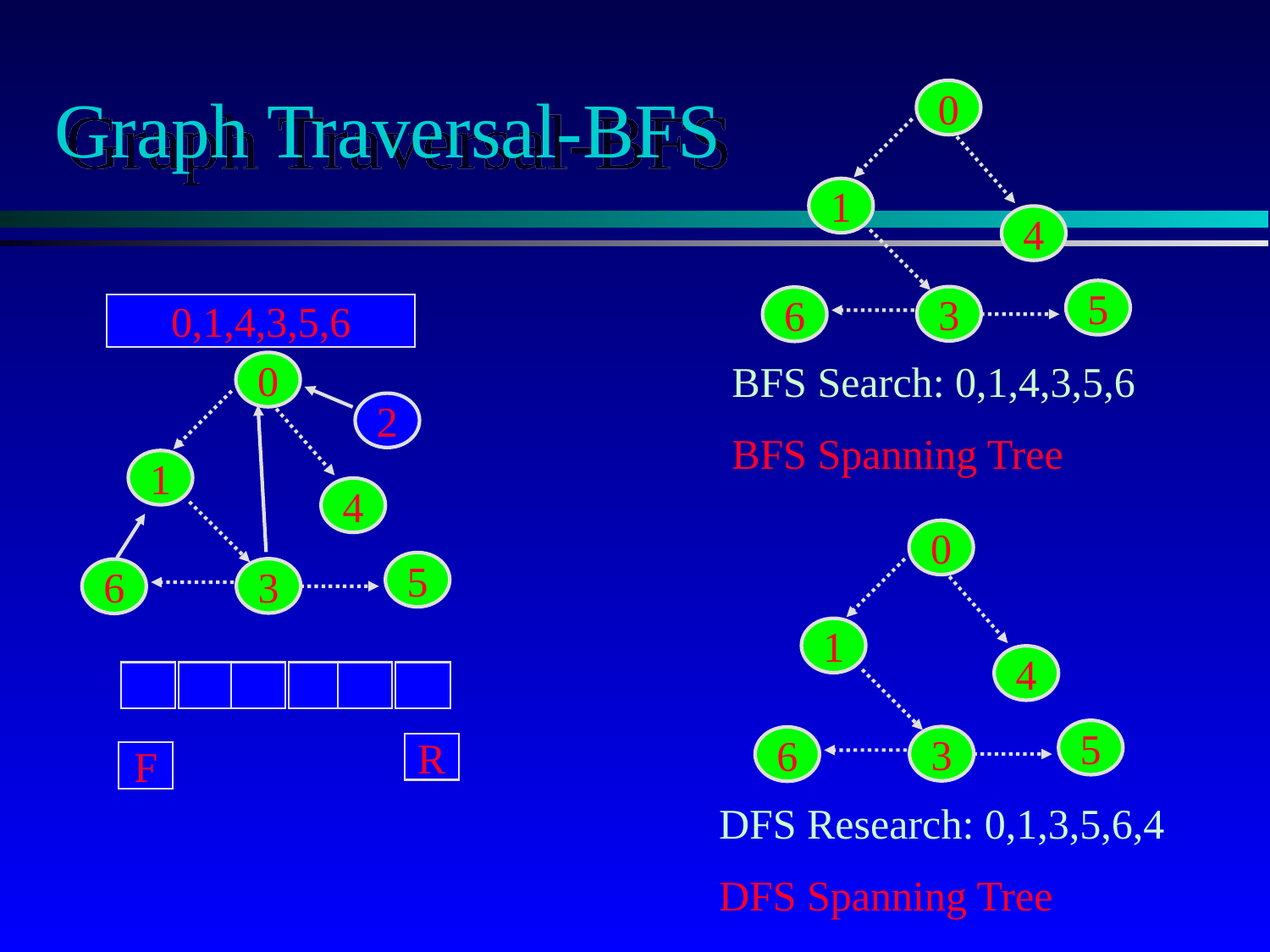

# Graph Traversal-BFS
0

1
4

5
3
6

BFS Search: 0,1,4,3,5,6
BFS Spanning Tree
0,1,4,3,5,6
0

2

1
4

5
3
6

R
F
0

1
4

5
3
6

DFS Research: 0,1,3,5,6,4
DFS Spanning Tree